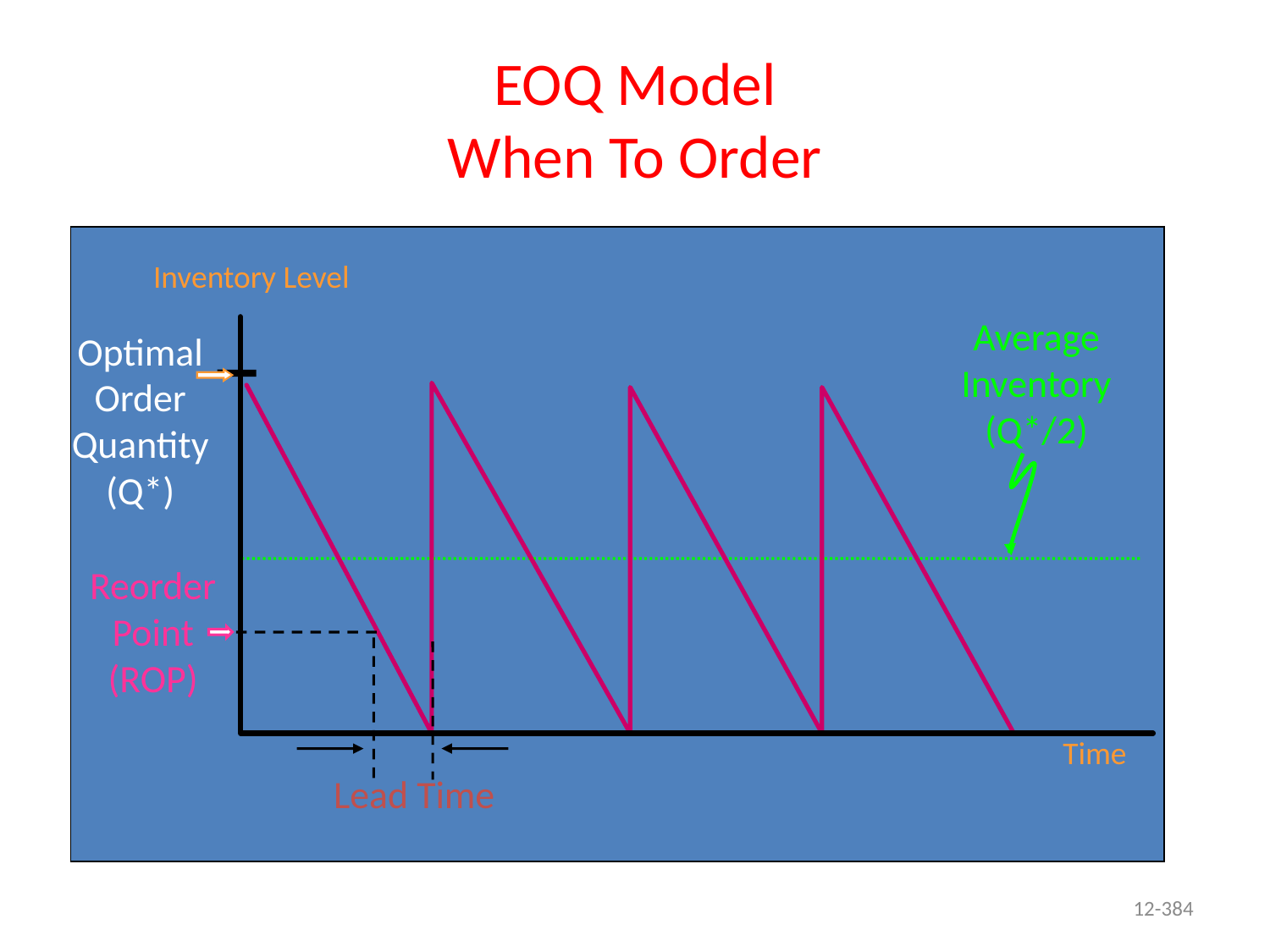

# EOQ Model When To Order

Inventory Level
Average
Inventory (Q*/2)

Optimal Order Quantity
(Q*)

Reorder Point (ROP)

Time

Lead Time
12-384